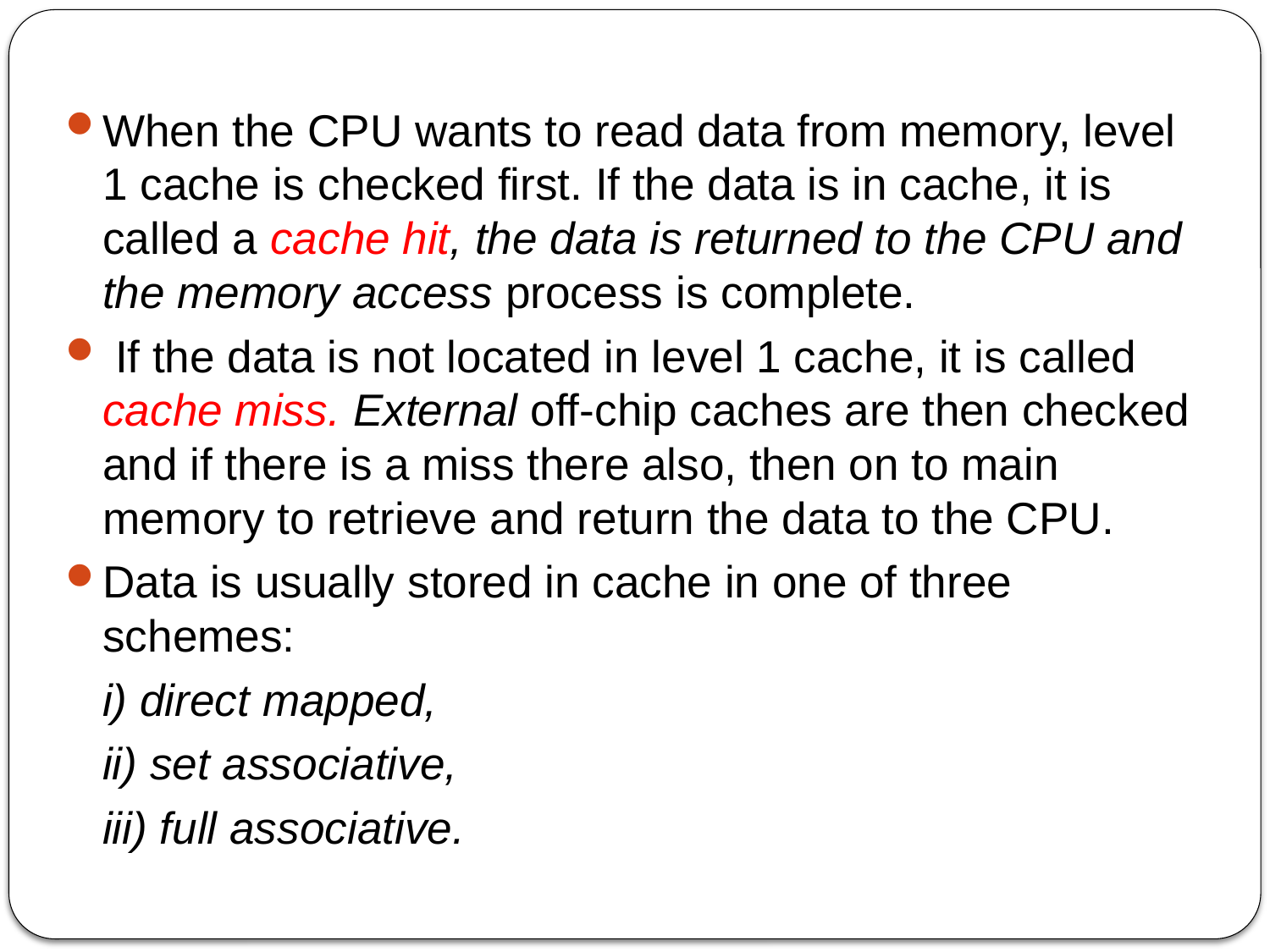

When the CPU wants to read data from memory, level 1 cache is checked first. If the data is in cache, it is called a cache hit, the data is returned to the CPU and the memory access process is complete.
 If the data is not located in level 1 cache, it is called cache miss. External off-chip caches are then checked and if there is a miss there also, then on to main memory to retrieve and return the data to the CPU.
Data is usually stored in cache in one of three schemes:
		i) direct mapped,
		ii) set associative,
		iii) full associative.